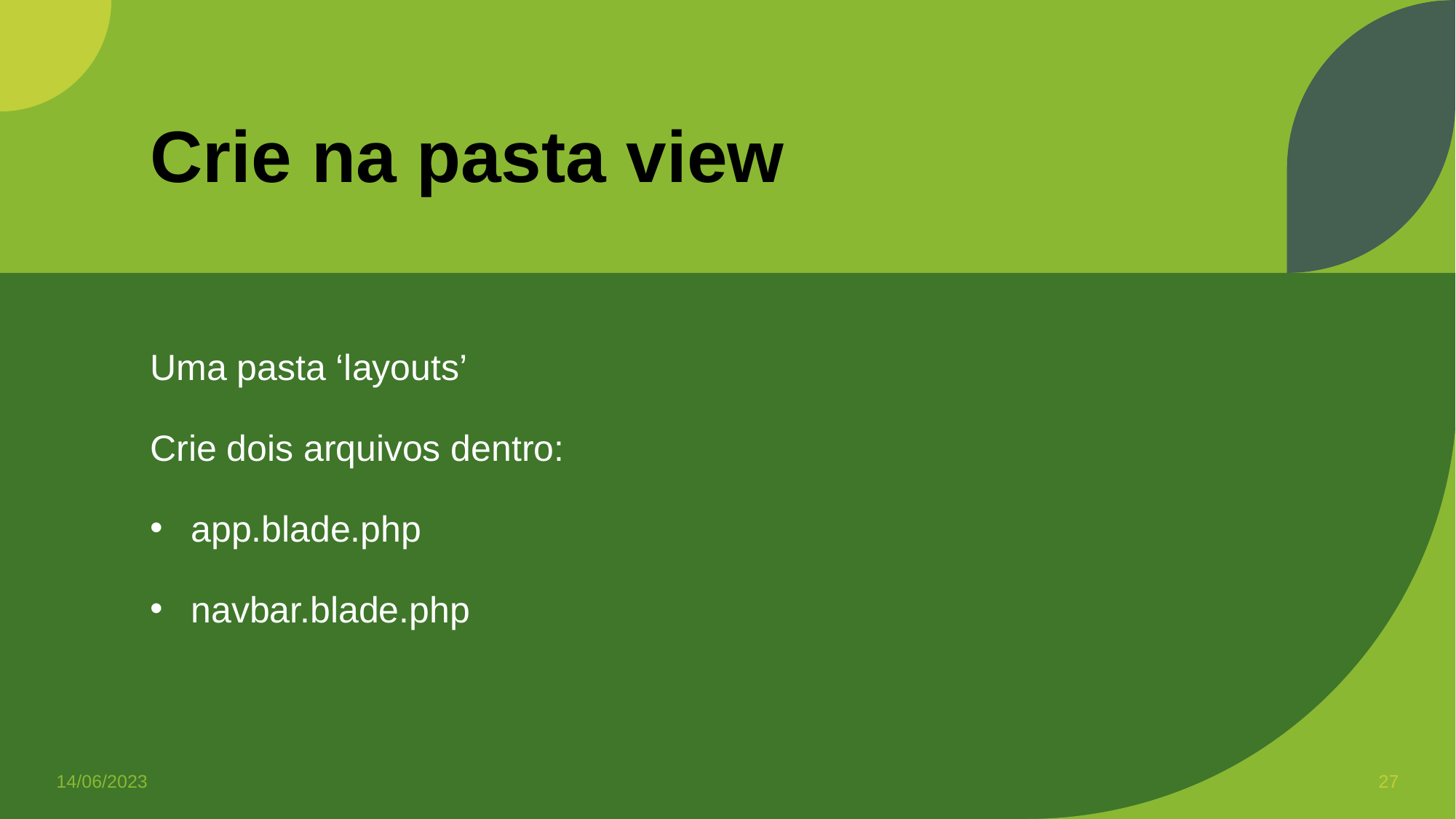

# Crie na pasta view
Uma pasta ‘layouts’
Crie dois arquivos dentro:
app.blade.php
navbar.blade.php

14/06/2023

27